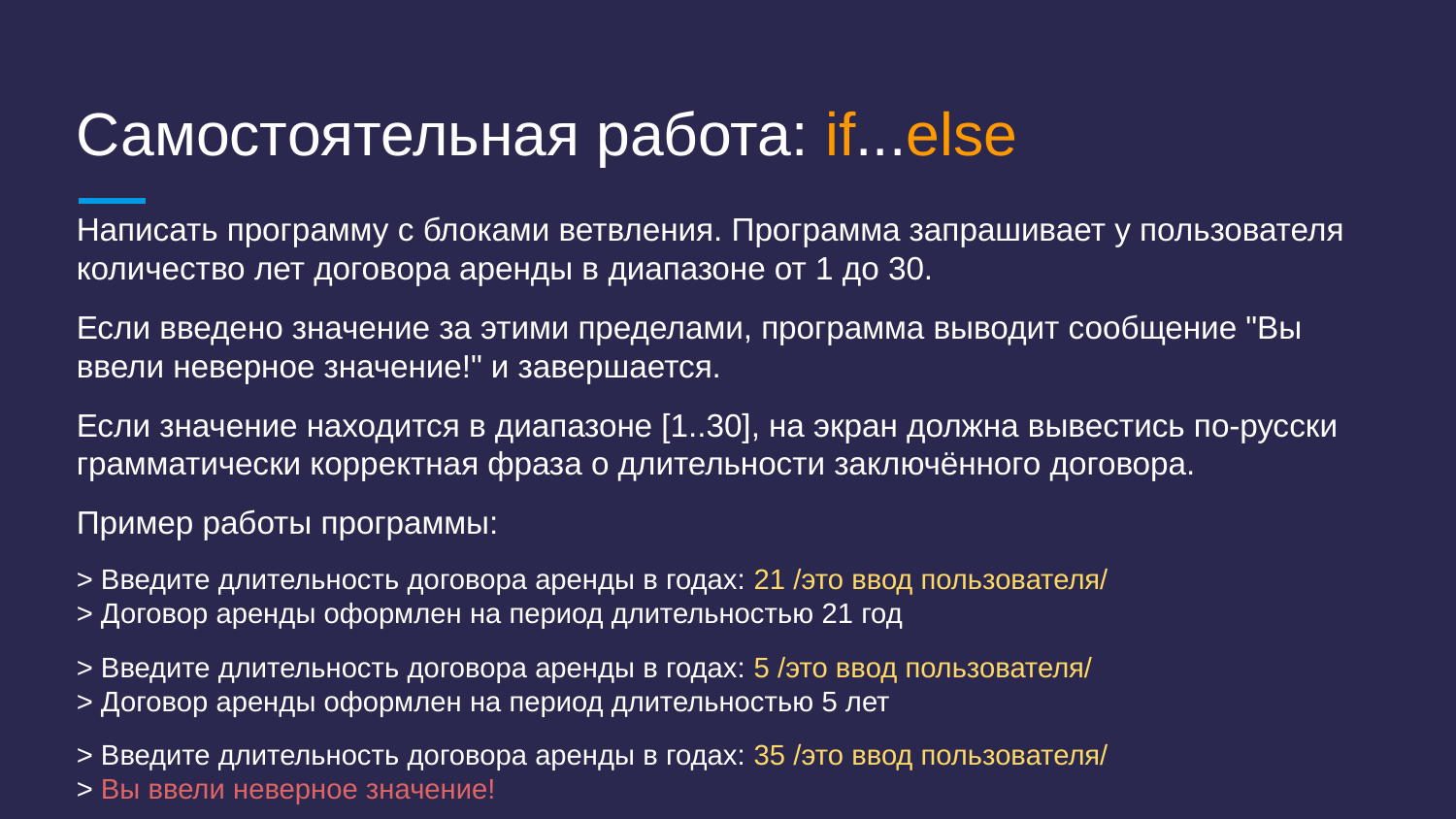

# Самостоятельная работа: if...else
Написать программу с блоками ветвления. Программа запрашивает у пользователя количество лет договора аренды в диапазоне от 1 до 30.
Если введено значение за этими пределами, программа выводит сообщение "Вы ввели неверное значение!" и завершается.
Если значение находится в диапазоне [1..30], на экран должна вывестись по-русски грамматически корректная фраза о длительности заключённого договора.
Пример работы программы:
> Введите длительность договора аренды в годах: 21 /это ввод пользователя/
> Договор аренды оформлен на период длительностью 21 год
> Введите длительность договора аренды в годах: 5 /это ввод пользователя/
> Договор аренды оформлен на период длительностью 5 лет
> Введите длительность договора аренды в годах: 35 /это ввод пользователя/
> Вы ввели неверное значение!